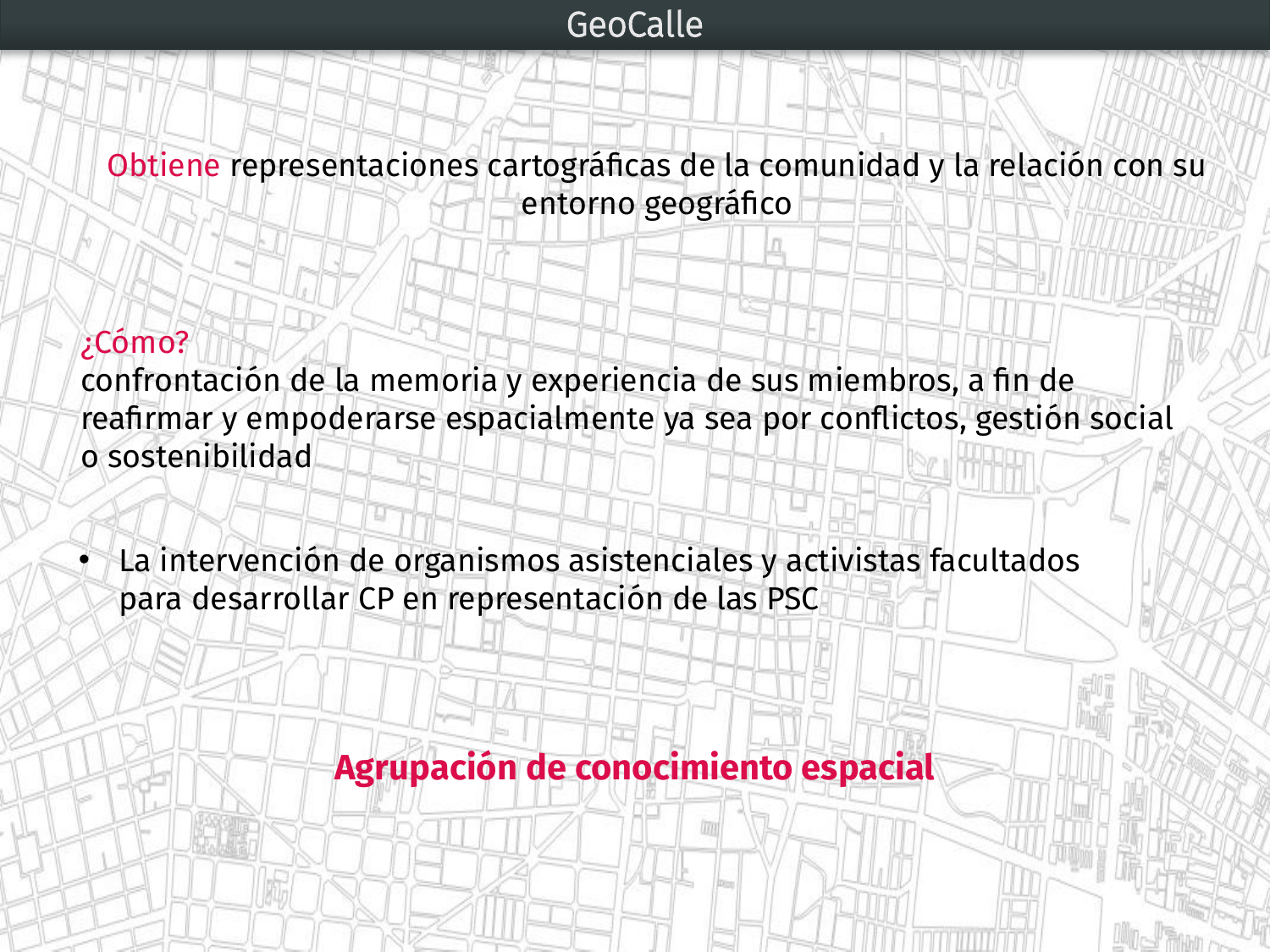

GeoCalle
Obtiene representaciones cartográficas de la comunidad y la relación con su entorno geográfico
¿Cómo?
confrontación de la memoria y experiencia de sus miembros, a fin de reafirmar y empoderarse espacialmente ya sea por conflictos, gestión social o sostenibilidad
La intervención de organismos asistenciales y activistas facultados para desarrollar CP en representación de las PSC
Agrupación de conocimiento espacial